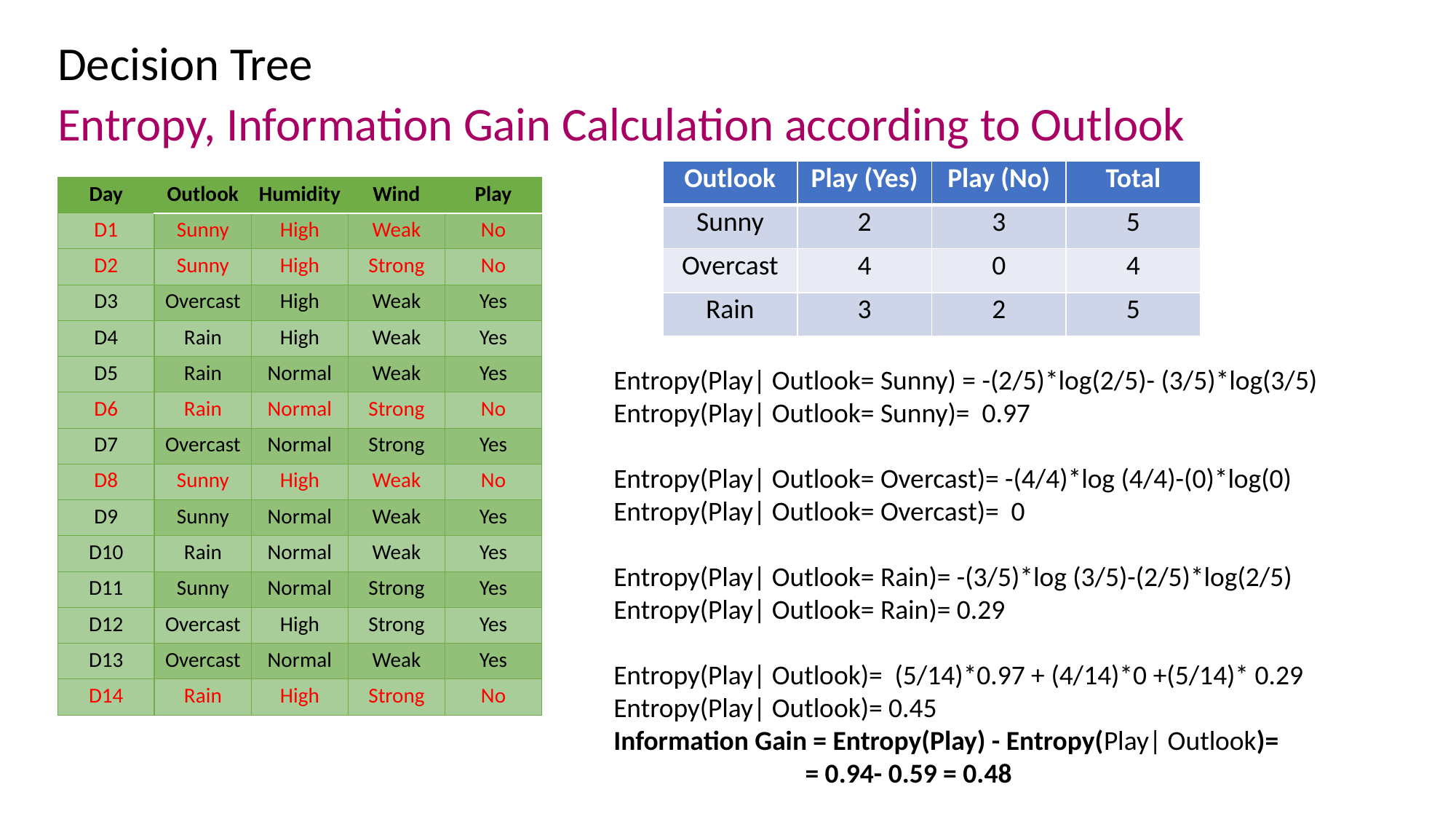

Decision Tree
Entropy, Information Gain Calculation according to Outlook
| Outlook | Play (Yes) | Play (No) | Total |
| --- | --- | --- | --- |
| Sunny | 2 | 3 | 5 |
| Overcast | 4 | 0 | 4 |
| Rain | 3 | 2 | 5 |
| Day | Outlook | Humidity | Wind | Play |
| --- | --- | --- | --- | --- |
| D1 | Sunny | High | Weak | No |
| D2 | Sunny | High | Strong | No |
| D3 | Overcast | High | Weak | Yes |
| D4 | Rain | High | Weak | Yes |
| D5 | Rain | Normal | Weak | Yes |
| D6 | Rain | Normal | Strong | No |
| D7 | Overcast | Normal | Strong | Yes |
| D8 | Sunny | High | Weak | No |
| D9 | Sunny | Normal | Weak | Yes |
| D10 | Rain | Normal | Weak | Yes |
| D11 | Sunny | Normal | Strong | Yes |
| D12 | Overcast | High | Strong | Yes |
| D13 | Overcast | Normal | Weak | Yes |
| D14 | Rain | High | Strong | No |
Entropy(Play| Outlook= Sunny) = -(2/5)*log(2/5)- (3/5)*log(3/5)
Entropy(Play| Outlook= Sunny)=  0.97

Entropy(Play| Outlook= Overcast)= -(4/4)*log (4/4)-(0)*log(0)
Entropy(Play| Outlook= Overcast)=  0

Entropy(Play| Outlook= Rain)= -(3/5)*log (3/5)-(2/5)*log(2/5)
Entropy(Play| Outlook= Rain)= 0.29

Entropy(Play| Outlook)=  (5/14)*0.97 + (4/14)*0 +(5/14)* 0.29
Entropy(Play| Outlook)= 0.45
Information Gain = Entropy(Play) - Entropy(Play| Outlook)=
                               = 0.94- 0.59 = 0.48